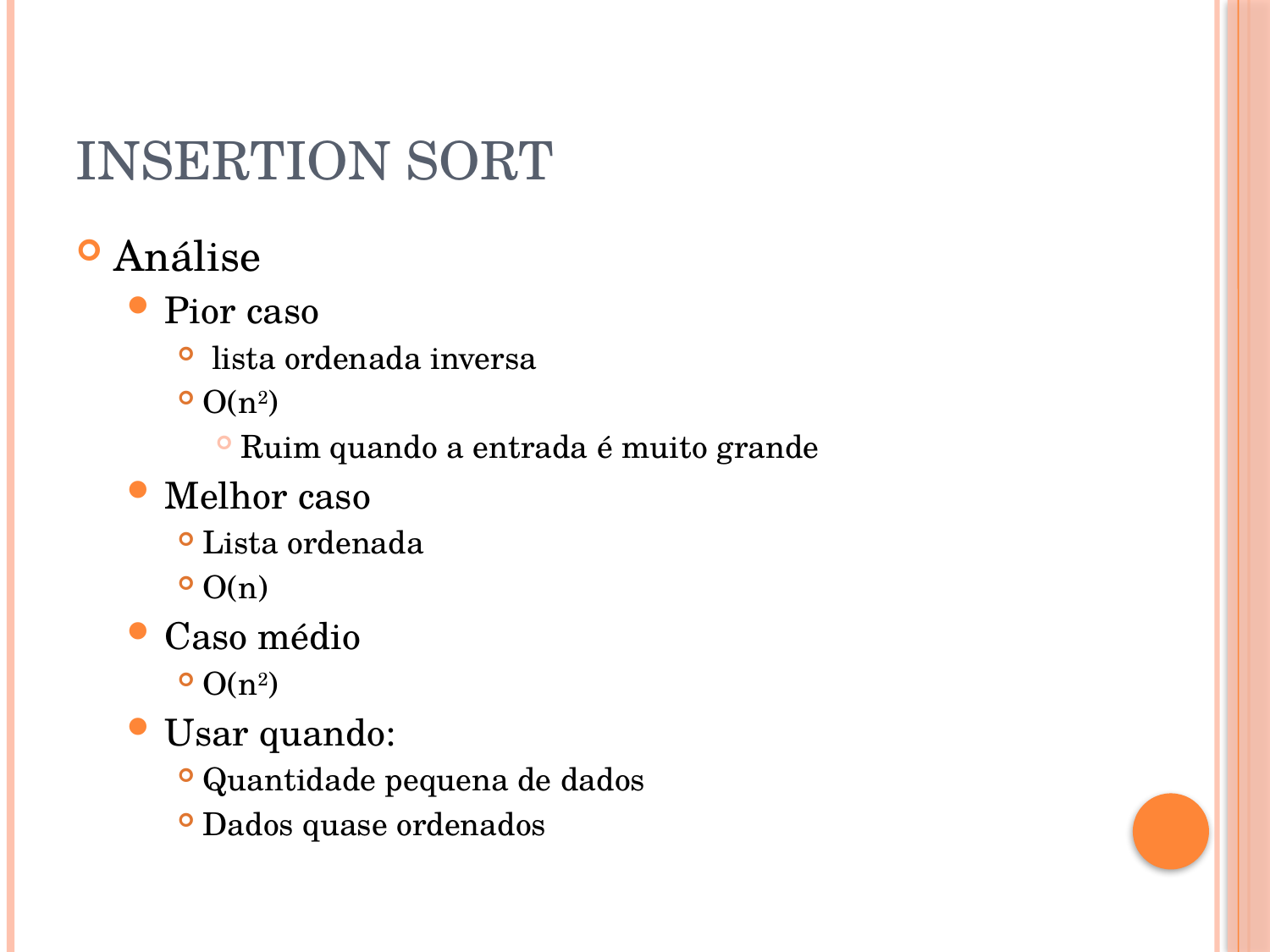

# Insertion Sort
Análise
Pior caso
 lista ordenada inversa
O(n2)
Ruim quando a entrada é muito grande
Melhor caso
Lista ordenada
O(n)
Caso médio
O(n2)
Usar quando:
Quantidade pequena de dados
Dados quase ordenados